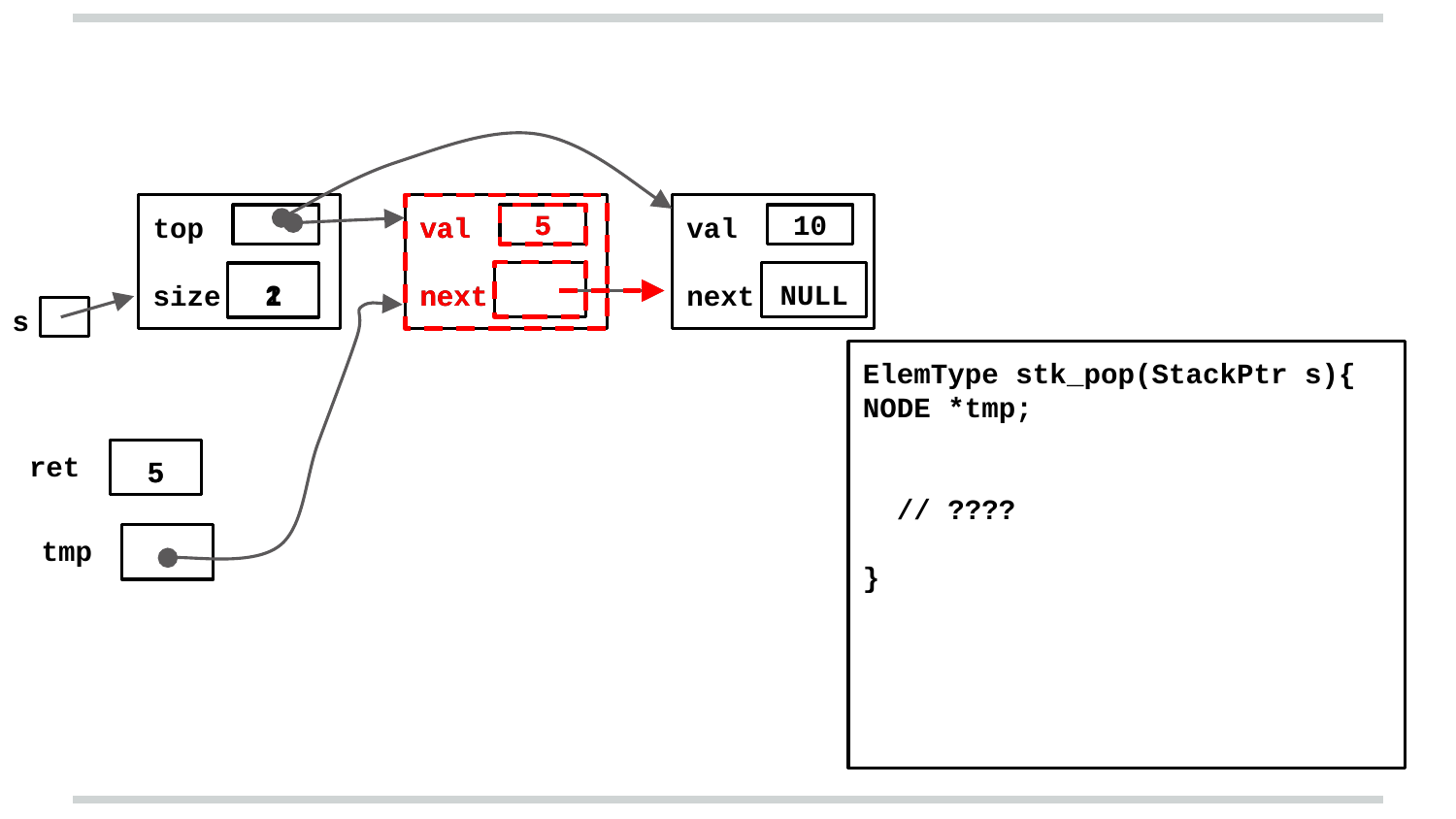

top

size
val

next
val

next
val

next

5
5
10
2

NULL
1
  s

ElemType stk_pop(StackPtr s){
NODE *tmp;

  // ????

}

5
5
ret

tmp